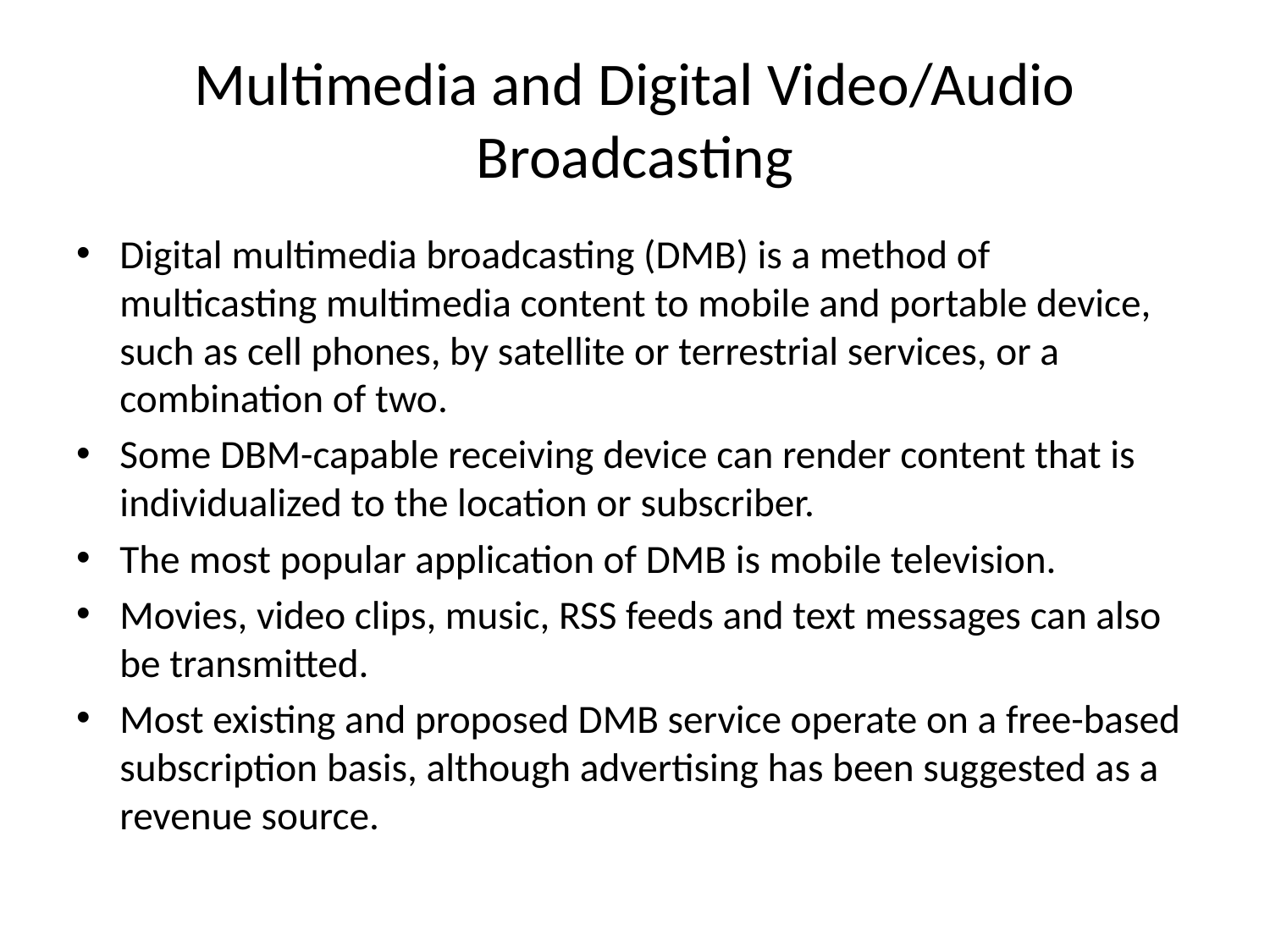

# Multimedia and Digital Video/Audio Broadcasting
Digital multimedia broadcasting (DMB) is a method of multicasting multimedia content to mobile and portable device, such as cell phones, by satellite or terrestrial services, or a combination of two.
Some DBM-capable receiving device can render content that is individualized to the location or subscriber.
The most popular application of DMB is mobile television.
Movies, video clips, music, RSS feeds and text messages can also be transmitted.
Most existing and proposed DMB service operate on a free-based subscription basis, although advertising has been suggested as a revenue source.